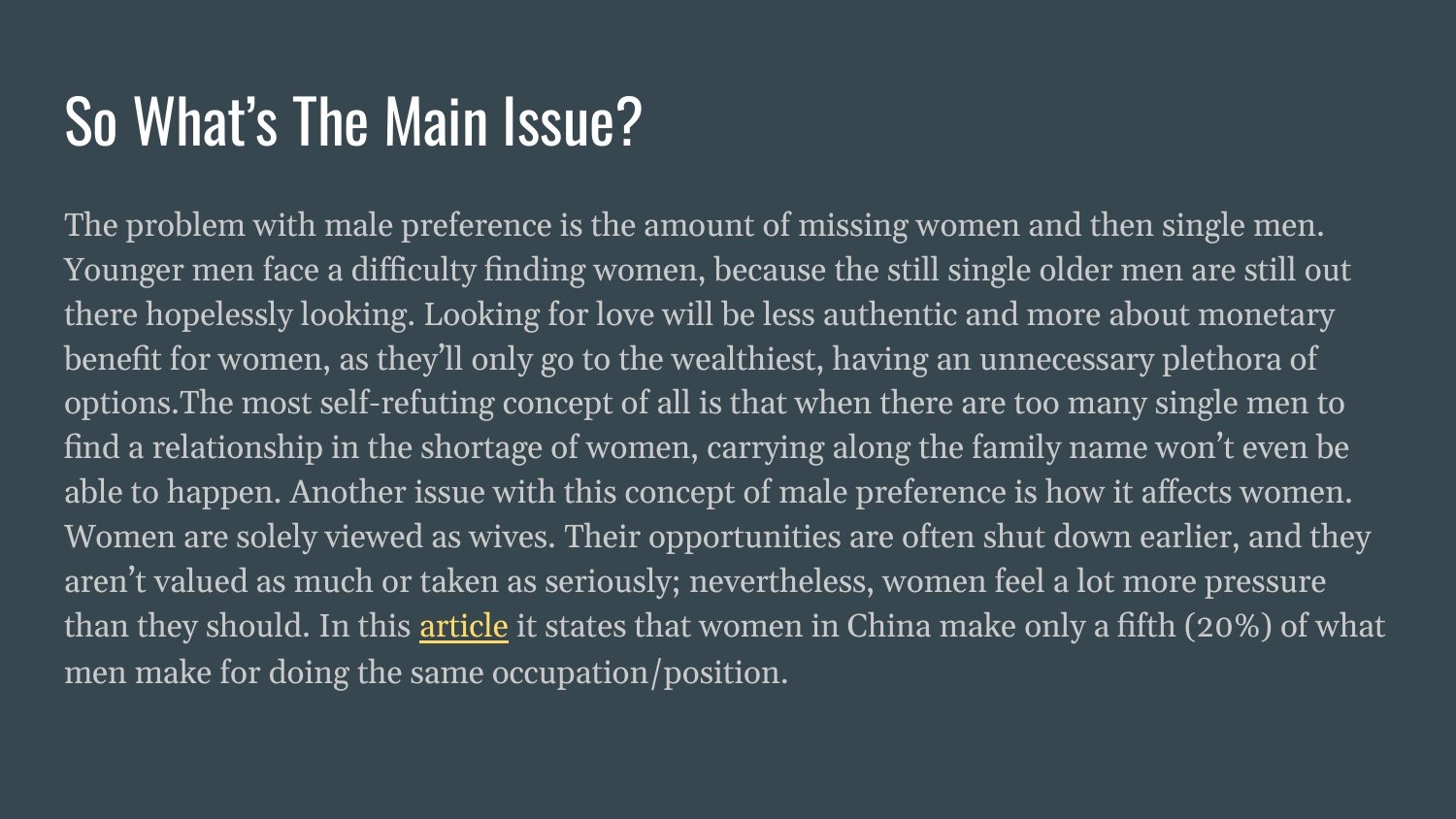

# So What’s The Main Issue?
The problem with male preference is the amount of missing women and then single men. Younger men face a difficulty finding women, because the still single older men are still out there hopelessly looking. Looking for love will be less authentic and more about monetary benefit for women, as they’ll only go to the wealthiest, having an unnecessary plethora of options.The most self-refuting concept of all is that when there are too many single men to find a relationship in the shortage of women, carrying along the family name won’t even be able to happen. Another issue with this concept of male preference is how it affects women. Women are solely viewed as wives. Their opportunities are often shut down earlier, and they aren’t valued as much or taken as seriously; nevertheless, women feel a lot more pressure than they should. In this article it states that women in China make only a fifth (20%) of what men make for doing the same occupation/position.